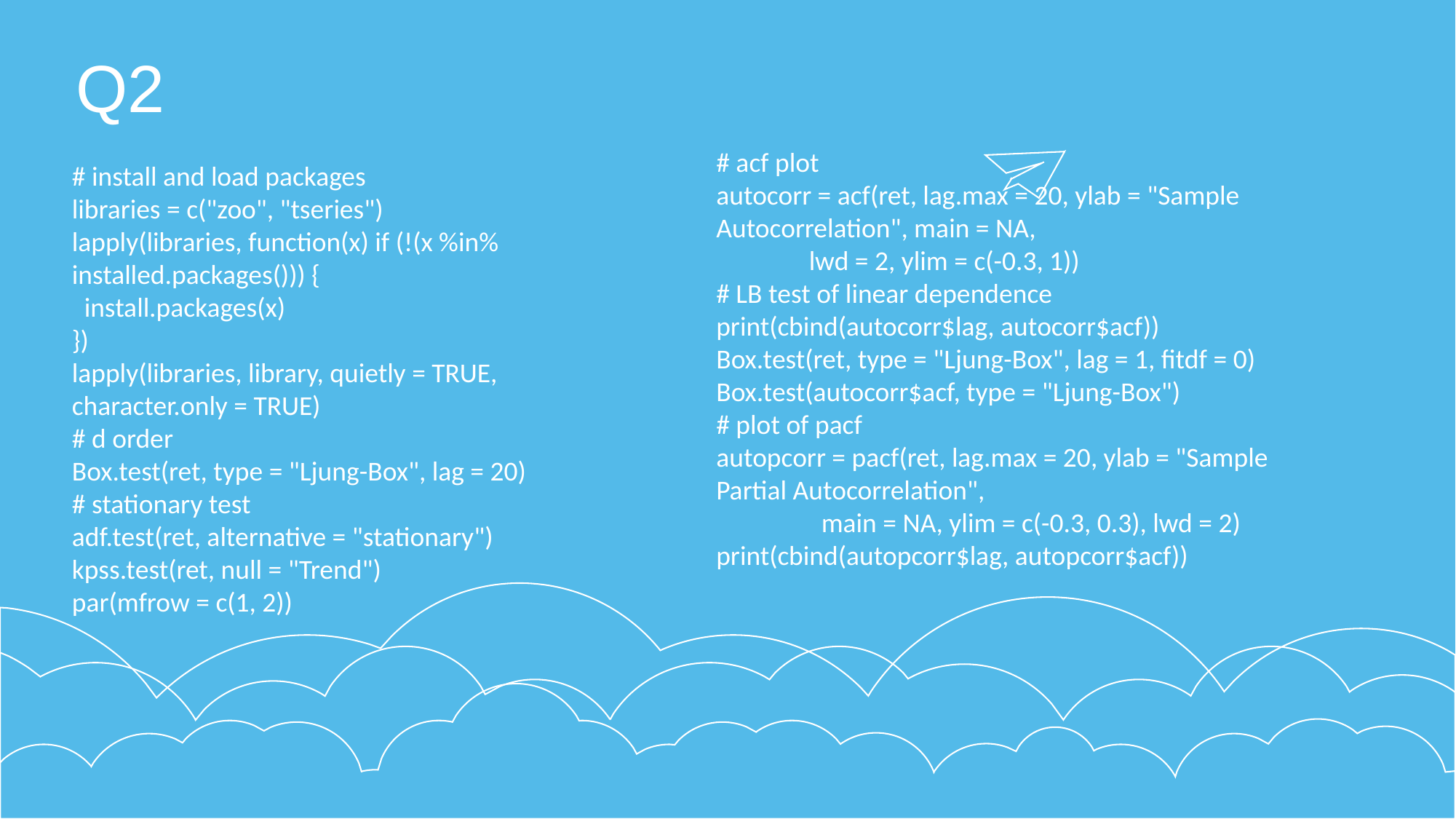

Q2
# acf plot
autocorr = acf(ret, lag.max = 20, ylab = "Sample Autocorrelation", main = NA,
               lwd = 2, ylim = c(-0.3, 1))
# LB test of linear dependence
print(cbind(autocorr$lag, autocorr$acf))
Box.test(ret, type = "Ljung-Box", lag = 1, fitdf = 0)
Box.test(autocorr$acf, type = "Ljung-Box")
# plot of pacf
autopcorr = pacf(ret, lag.max = 20, ylab = "Sample Partial Autocorrelation",
                 main = NA, ylim = c(-0.3, 0.3), lwd = 2)
print(cbind(autopcorr$lag, autopcorr$acf))

# install and load packages
libraries = c("zoo", "tseries")
lapply(libraries, function(x) if (!(x %in% installed.packages())) {
  install.packages(x)
})
lapply(libraries, library, quietly = TRUE, character.only = TRUE)
# d order
Box.test(ret, type = "Ljung-Box", lag = 20)
# stationary test
adf.test(ret, alternative = "stationary")
kpss.test(ret, null = "Trend")
par(mfrow = c(1, 2))